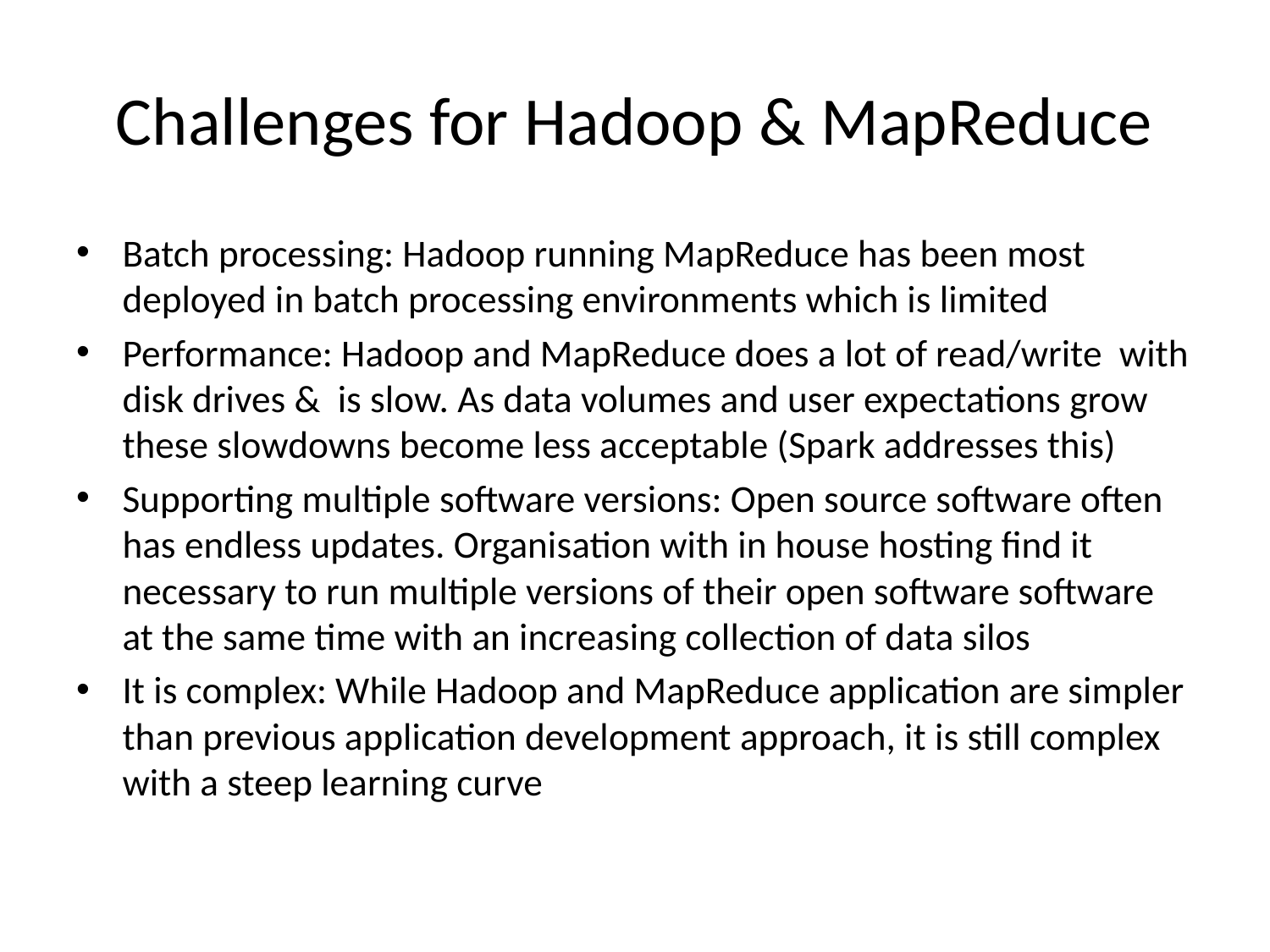

# Challenges for Hadoop & MapReduce
Batch processing: Hadoop running MapReduce has been most deployed in batch processing environments which is limited
Performance: Hadoop and MapReduce does a lot of read/write  with disk drives &  is slow. As data volumes and user expectations grow these slowdowns become less acceptable (Spark addresses this)
Supporting multiple software versions: Open source software often has endless updates. Organisation with in house hosting find it necessary to run multiple versions of their open software software at the same time with an increasing collection of data silos
It is complex: While Hadoop and MapReduce application are simpler than previous application development approach, it is still complex with a steep learning curve